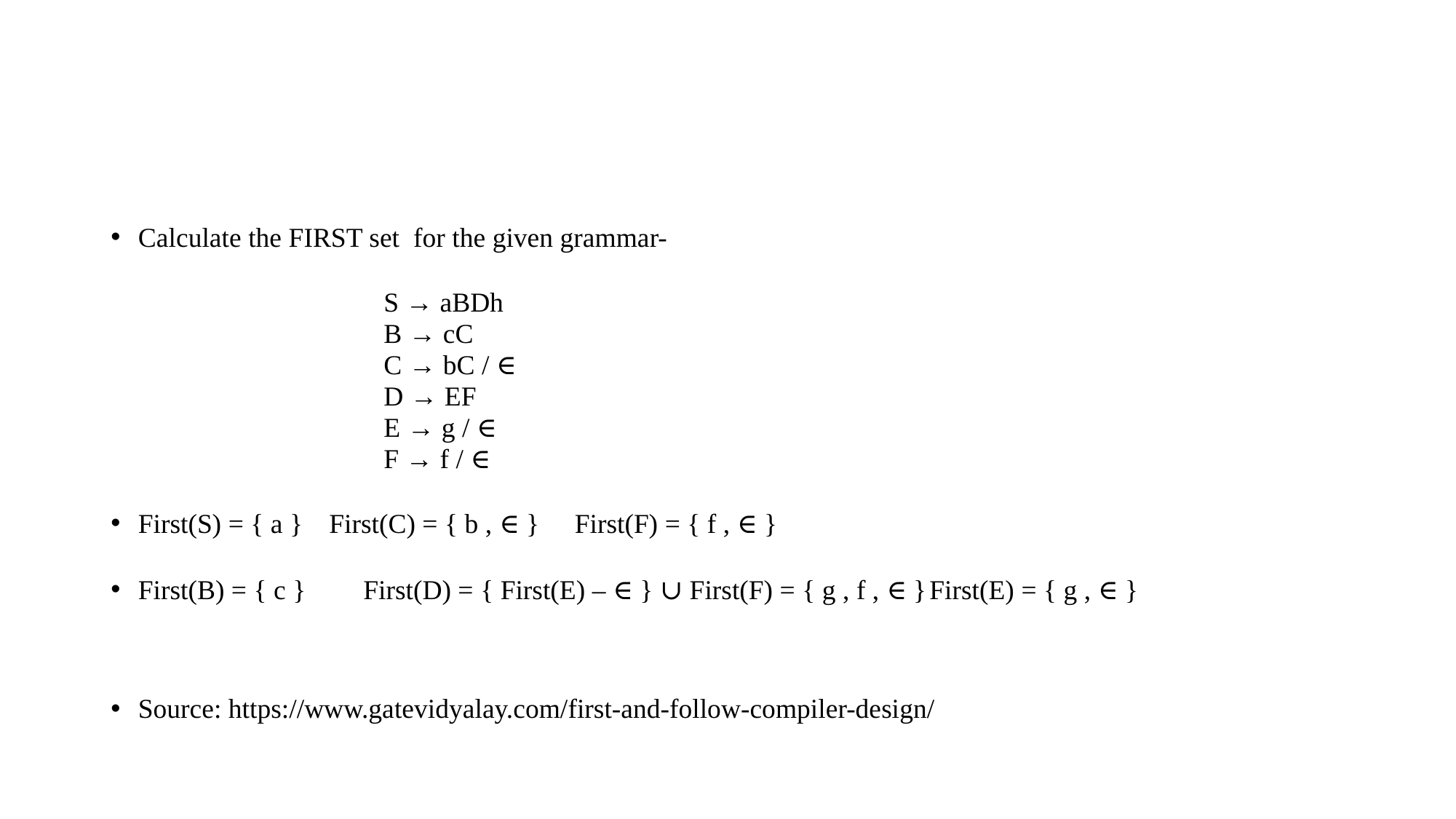

#
Calculate the FIRST set  for the given grammar-

S → aBDh
B → cC
C → bC / ∈
D → EF
E → g / ∈
F → f / ∈

First(S) = { a }	First(C) = { b , ∈ }		First(F) = { f , ∈ }

First(B) = { c }		 First(D) = { First(E) – ∈ } ∪ First(F) = { g , f , ∈ }	First(E) = { g , ∈ }

Source: https://www.gatevidyalay.com/first-and-follow-compiler-design/